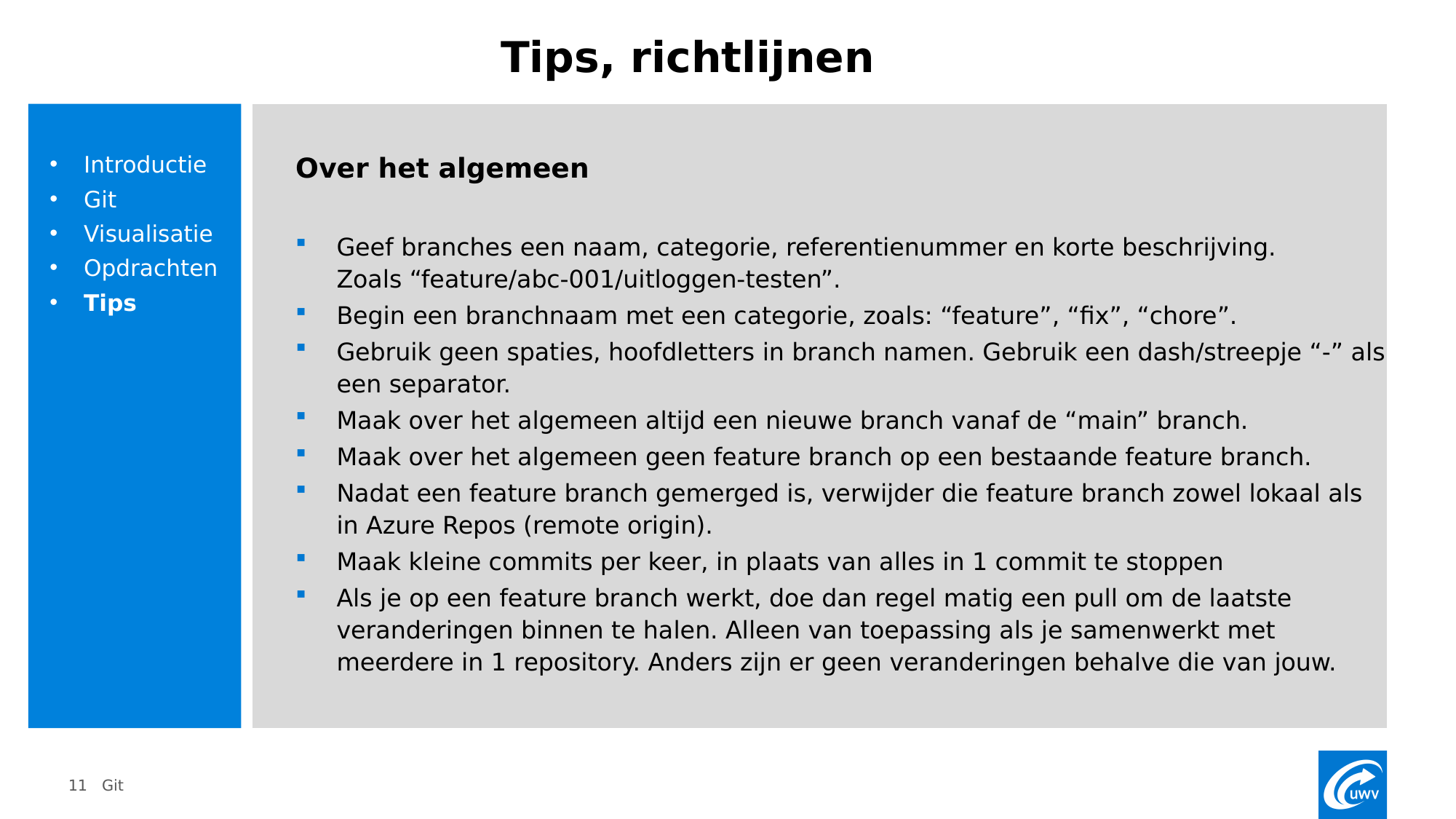

# Tips, richtlijnen
Introductie
Git
Visualisatie
Opdrachten
Tips

Over het algemeen

Geef branches een naam, categorie, referentienummer en korte beschrijving.
Zoals “feature/abc-001/uitloggen-testen”.
Begin een branchnaam met een categorie, zoals: “feature”, “fix”, “chore”.
Gebruik geen spaties, hoofdletters in branch namen. Gebruik een dash/streepje “-” als een separator.
Maak over het algemeen altijd een nieuwe branch vanaf de “main” branch.
Maak over het algemeen geen feature branch op een bestaande feature branch.
Nadat een feature branch gemerged is, verwijder die feature branch zowel lokaal als in Azure Repos (remote origin).
Maak kleine commits per keer, in plaats van alles in 1 commit te stoppen
Als je op een feature branch werkt, doe dan regel matig een pull om de laatste veranderingen binnen te halen. Alleen van toepassing als je samenwerkt met meerdere in 1 repository. Anders zijn er geen veranderingen behalve die van jouw.
11
Git